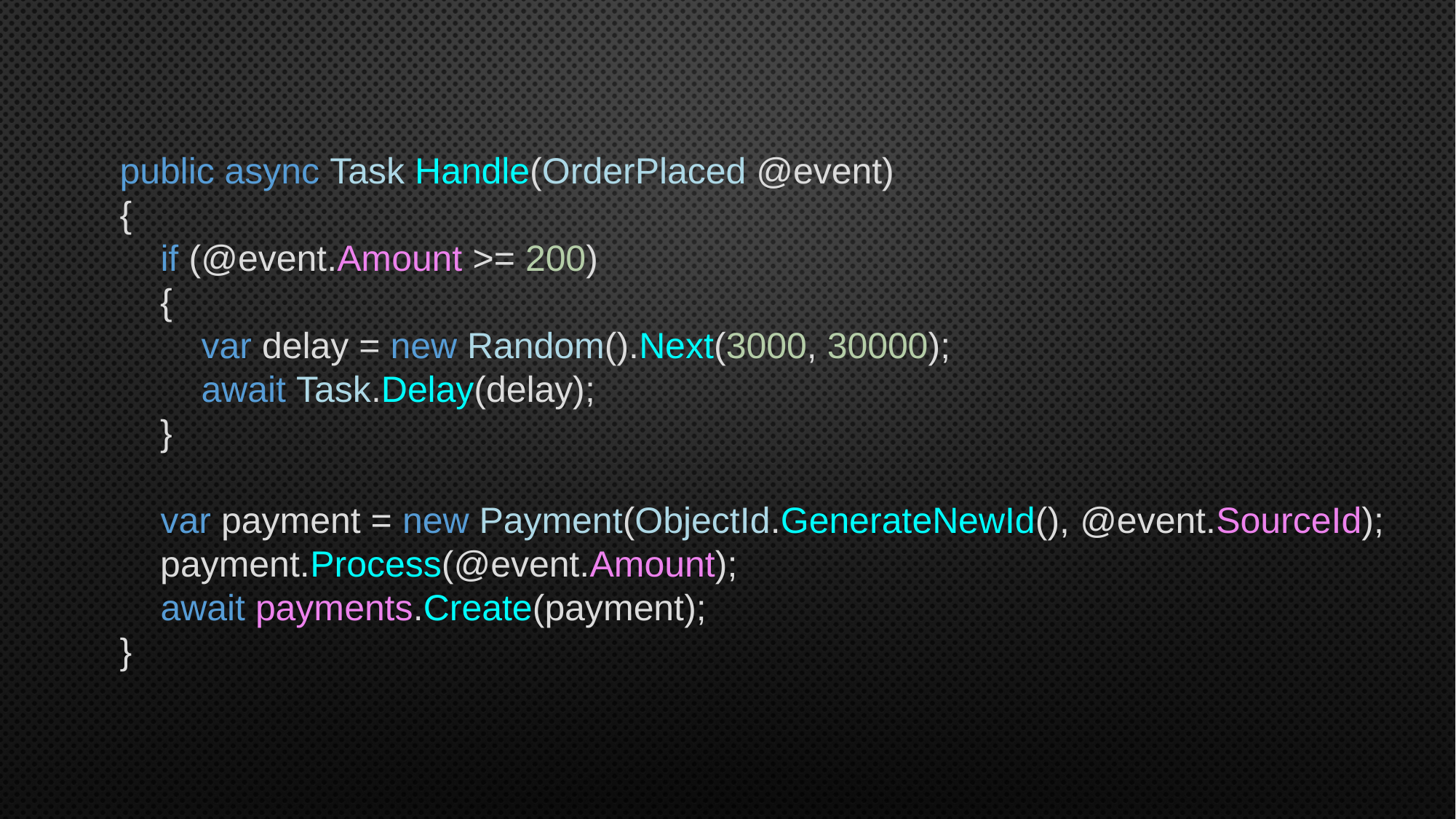

public async Task Handle(OrderPlaced @event)
{
    if (@event.Amount >= 200)
    {
        var delay = new Random().Next(3000, 30000);
        await Task.Delay(delay);
    }
    var payment = new Payment(ObjectId.GenerateNewId(), @event.SourceId);
    payment.Process(@event.Amount);
    await payments.Create(payment);
}